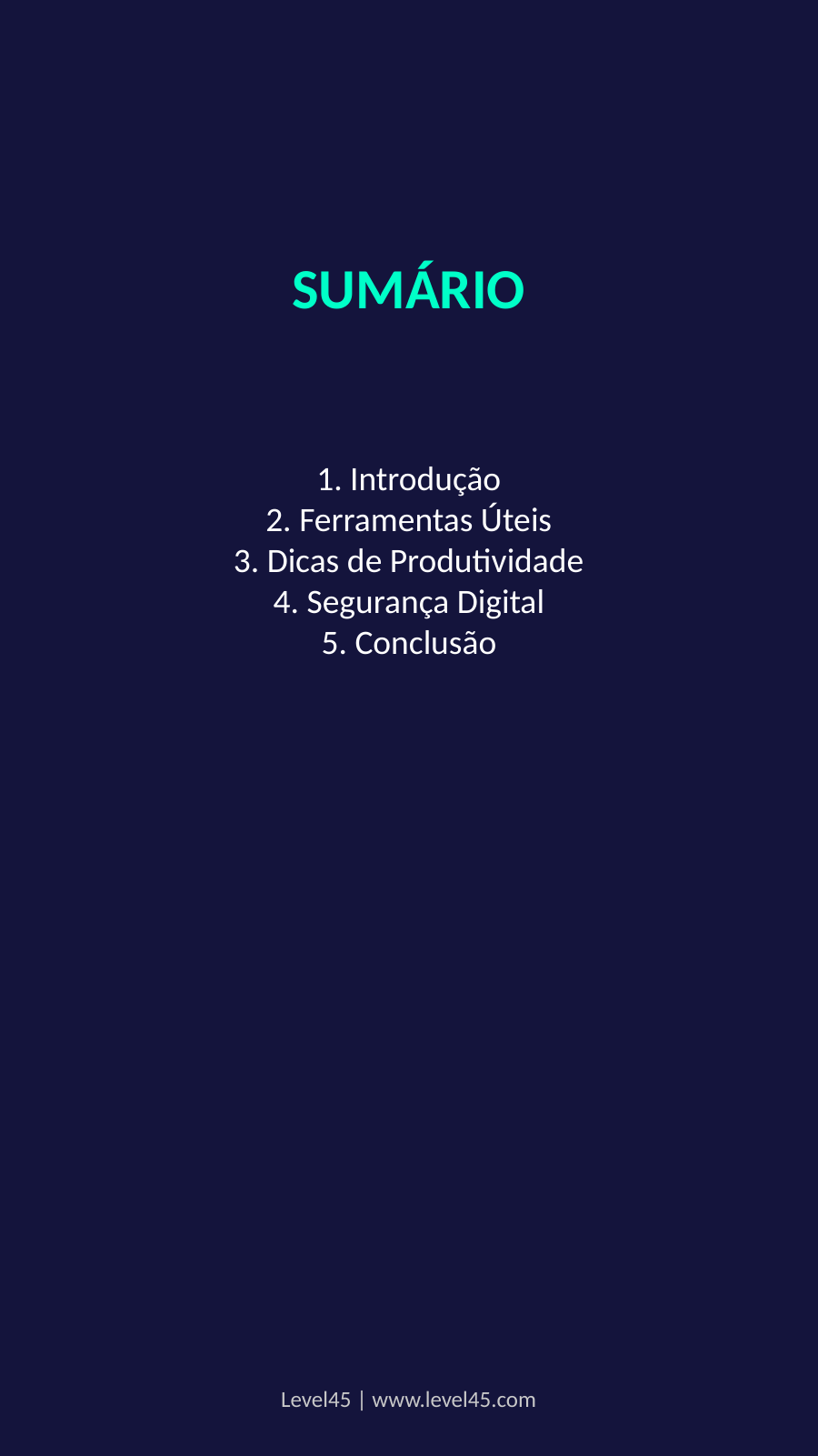

SUMÁRIO

1. Introdução
2. Ferramentas Úteis
3. Dicas de Produtividade
4. Segurança Digital
5. Conclusão

Level45 | www.level45.com